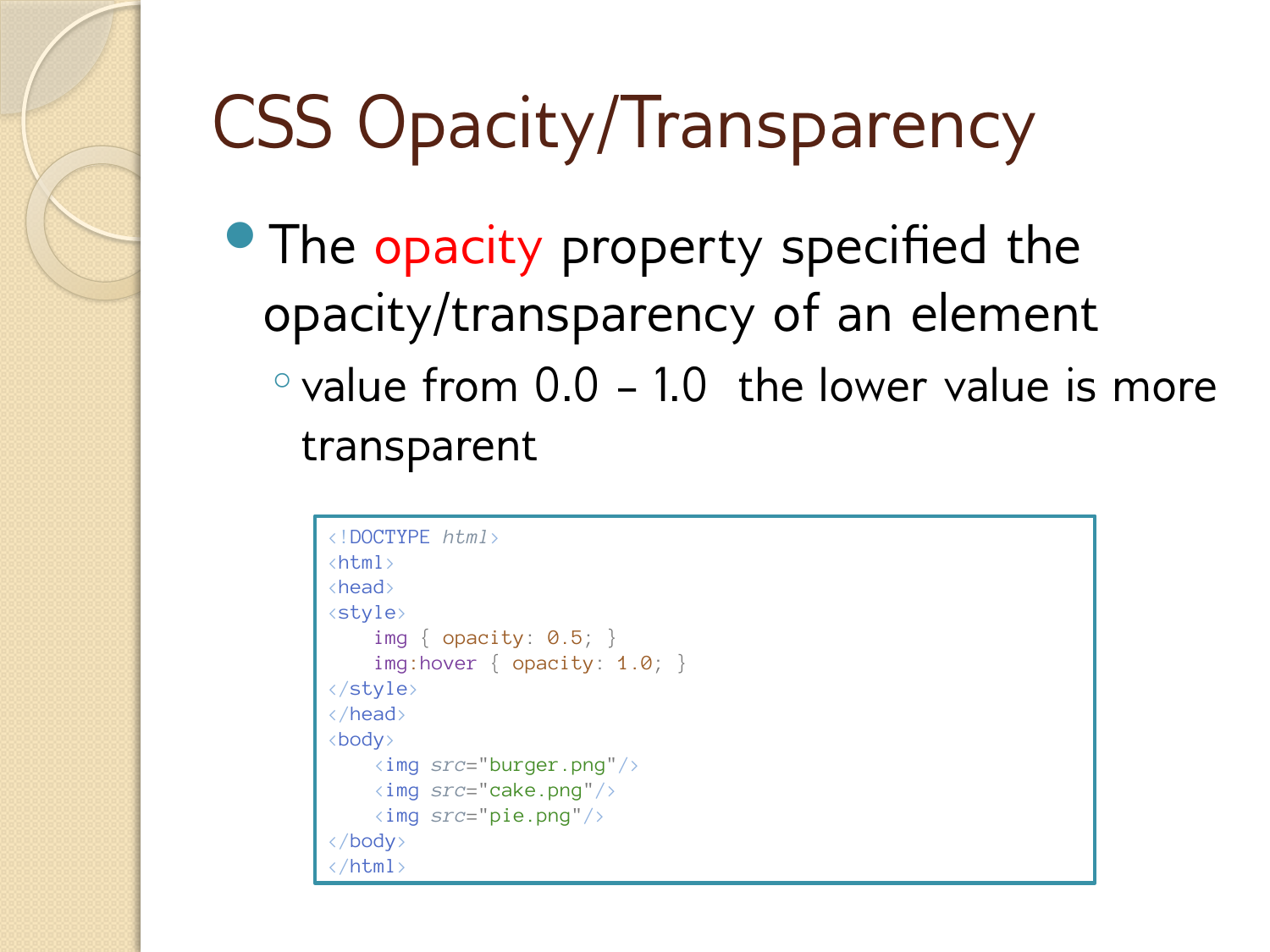

# CSS Opacity/Transparency
The opacity property specified the opacity/transparency of an element
value from 0.0 – 1.0  the lower value is more transparent
<!DOCTYPE html>
<html>
<head>
<style>
    img { opacity: 0.5; }
    img:hover { opacity: 1.0; }
</style>
</head>
<body>
    <img src="burger.png"/>
    <img src="cake.png"/>
    <img src="pie.png"/>
</body>
</html>